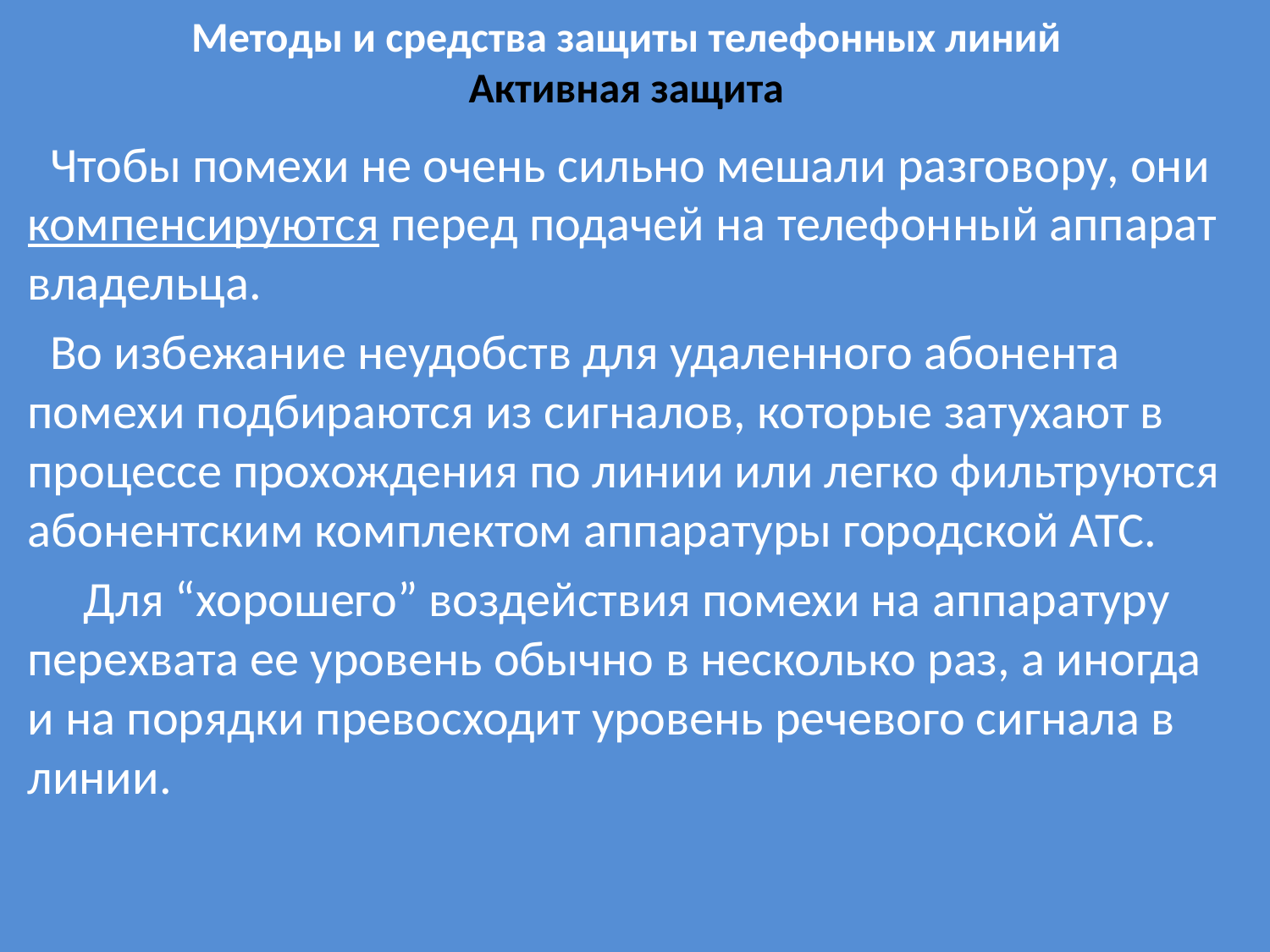

# Методы и средства защиты телефонных линий Активная защита
  Чтобы помехи не очень сильно мешали разговору, они компенсируются перед подачей на телефонный аппарат владельца.
  Во избежание неудобств для удаленного абонента помехи подбираются из сигналов, которые затухают в процессе прохождения по линии или легко фильтруются абонентским комплектом аппаратуры городской АТС.
     Для “хорошего” воздействия помехи на аппаратуру перехвата ее уровень обычно в несколько раз, а иногда и на порядки превосходит уровень речевого сигнала в линии.